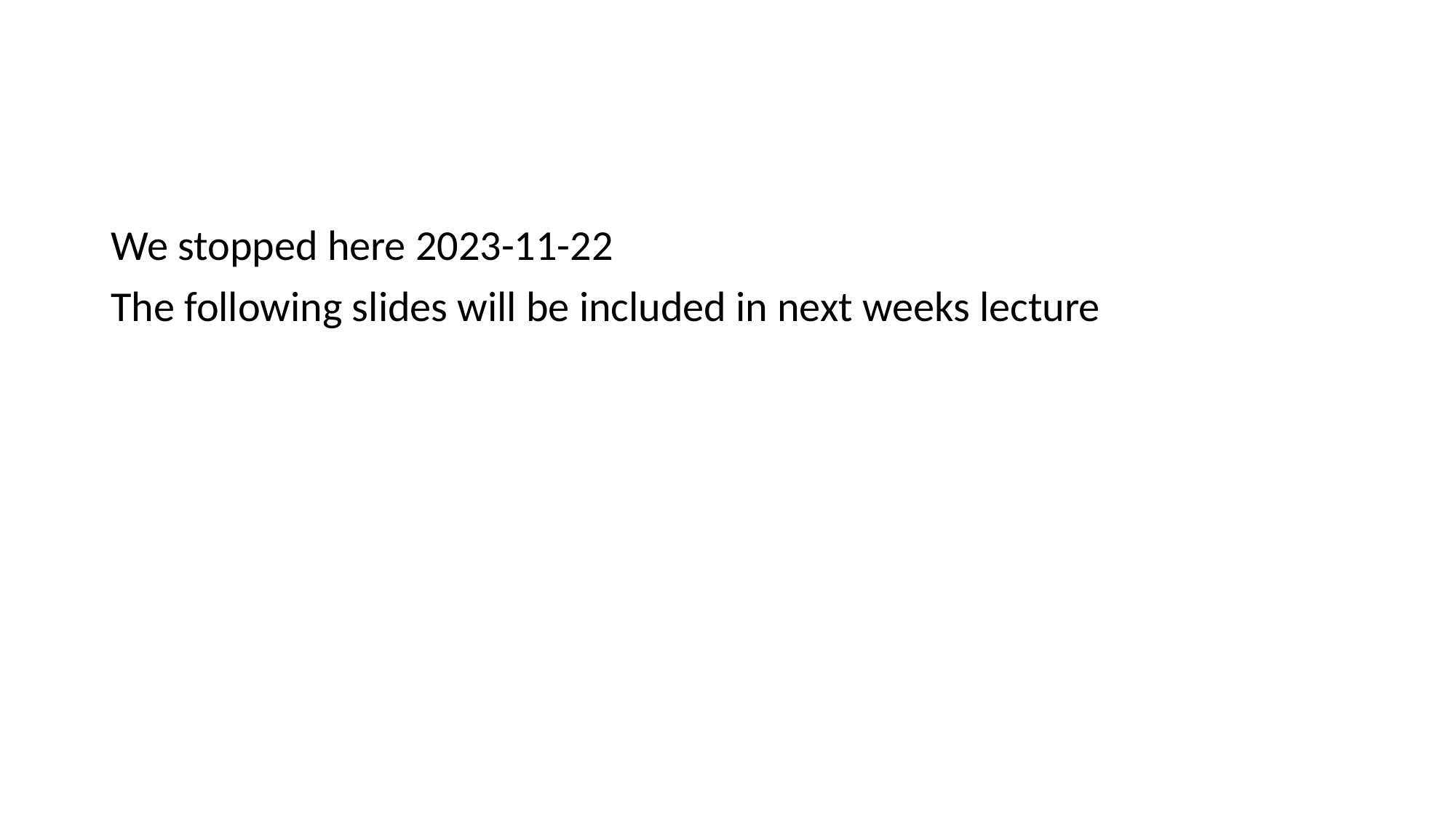

#
We stopped here 2023-11-22
The following slides will be included in next weeks lecture